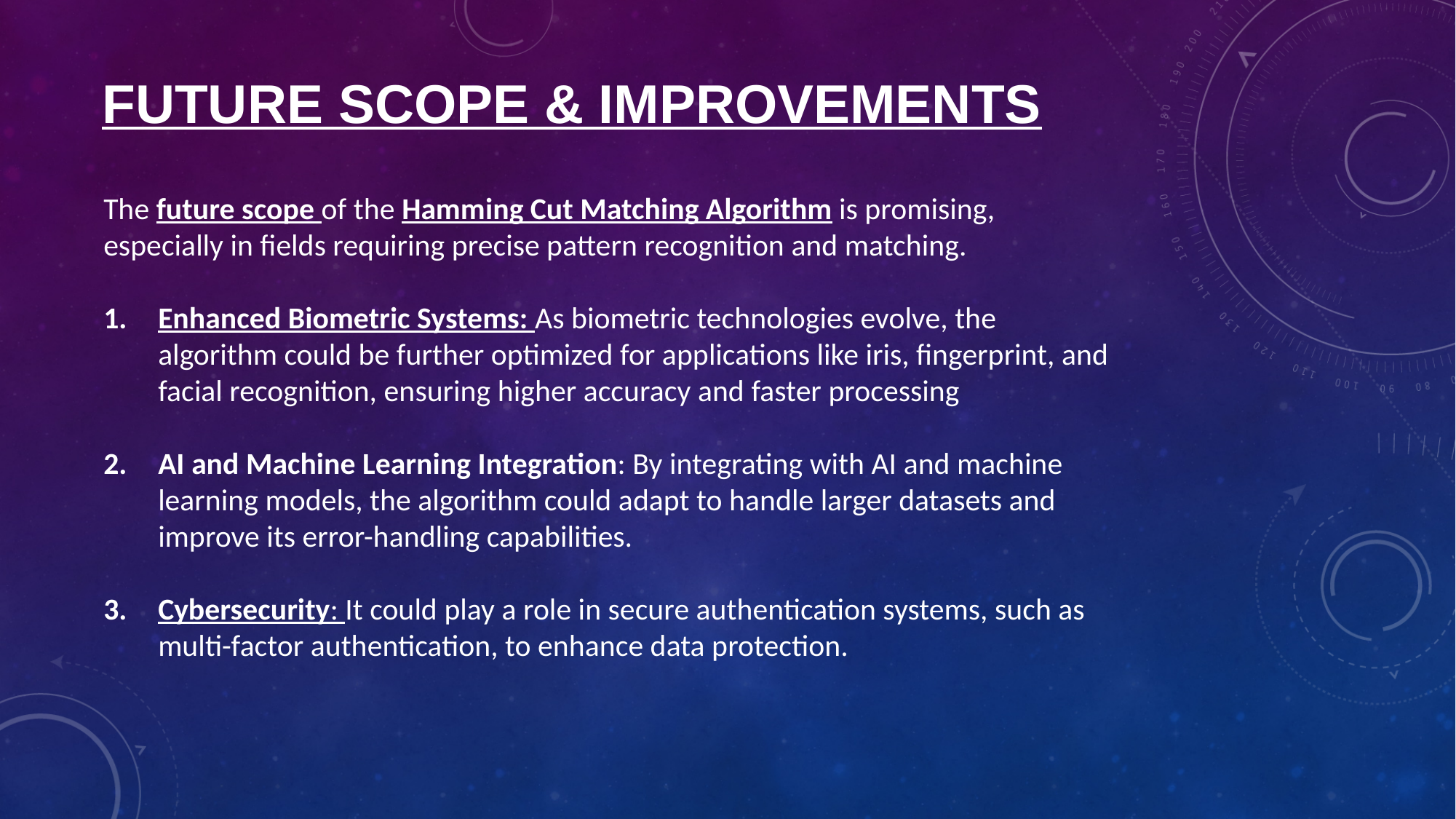

FUTURE SCOPE & IMPROVEMENTS
The future scope of the Hamming Cut Matching Algorithm is promising, especially in fields requiring precise pattern recognition and matching.

Enhanced Biometric Systems: As biometric technologies evolve, the algorithm could be further optimized for applications like iris, fingerprint, and facial recognition, ensuring higher accuracy and faster processing

AI and Machine Learning Integration: By integrating with AI and machine learning models, the algorithm could adapt to handle larger datasets and improve its error-handling capabilities.

Cybersecurity: It could play a role in secure authentication systems, such as multi-factor authentication, to enhance data protection.